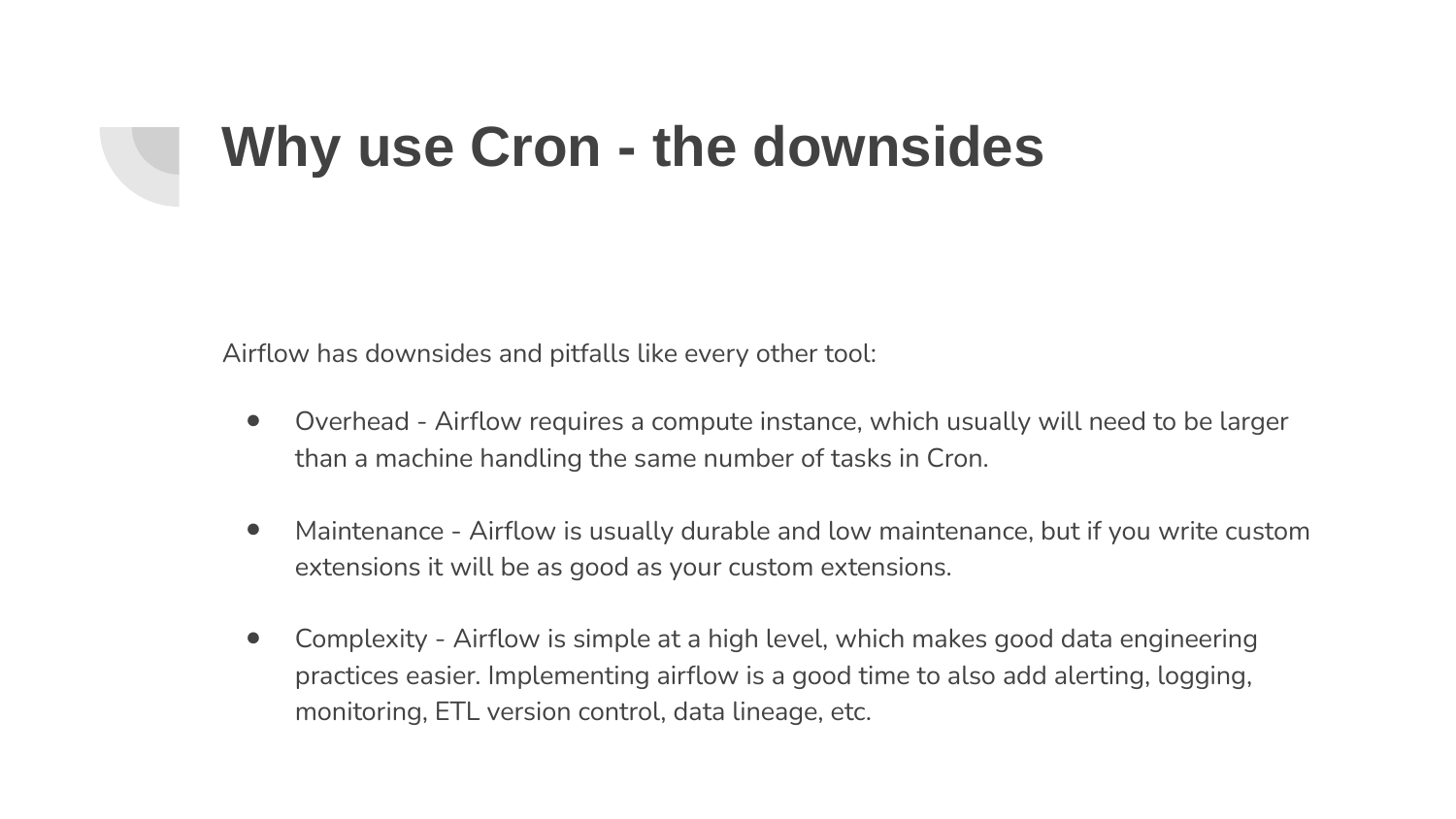

# Why use Cron - the downsides
Airflow has downsides and pitfalls like every other tool:
Overhead - Airflow requires a compute instance, which usually will need to be larger than a machine handling the same number of tasks in Cron.
Maintenance - Airflow is usually durable and low maintenance, but if you write custom extensions it will be as good as your custom extensions.
Complexity - Airflow is simple at a high level, which makes good data engineering practices easier. Implementing airflow is a good time to also add alerting, logging, monitoring, ETL version control, data lineage, etc.